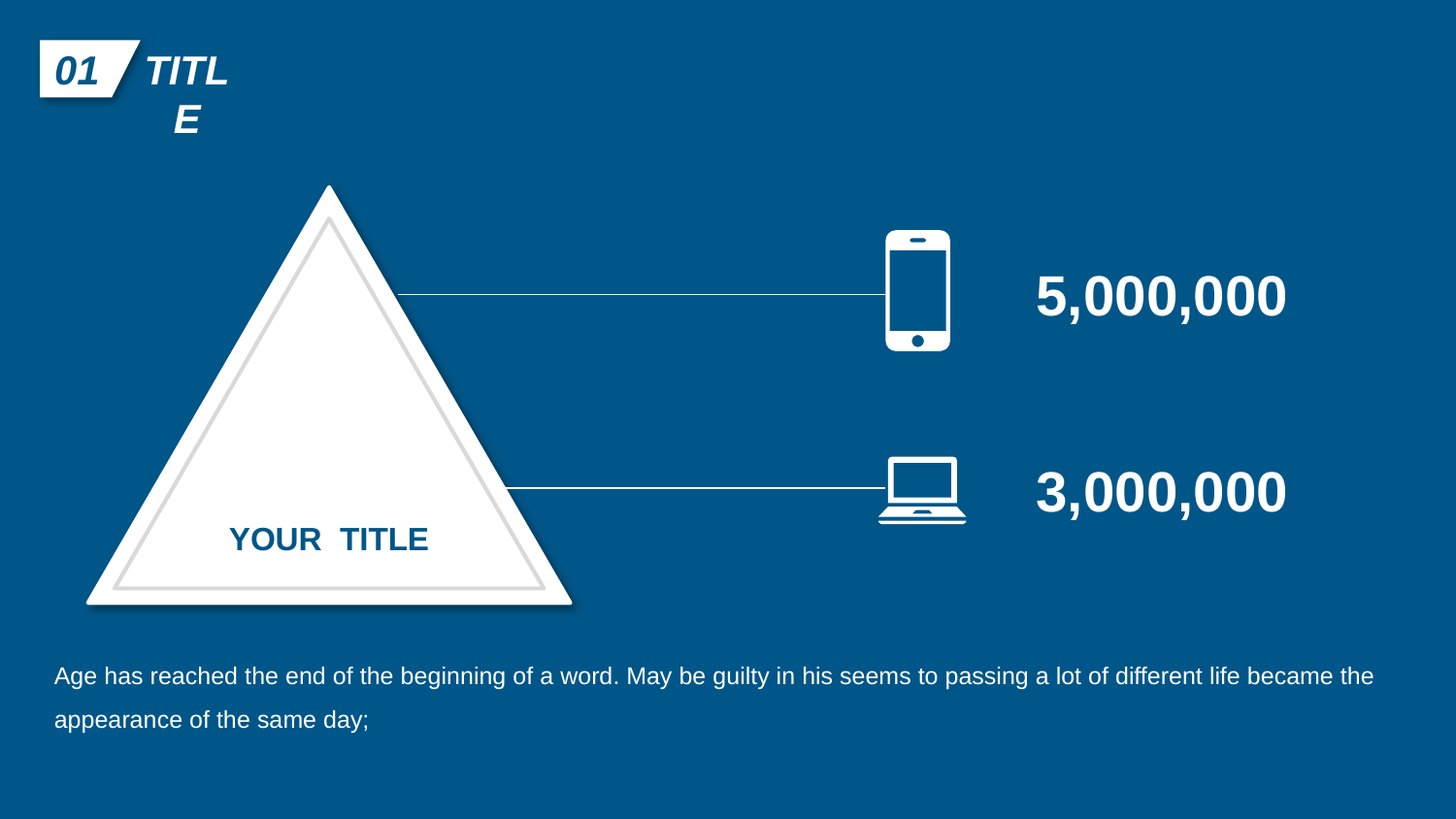

TITLE
01
YOUR  TITLE

5,000,000
3,000,000

Age has reached the end of the beginning of a word. May be guilty in his seems to passing a lot of different life became the appearance of the same day;